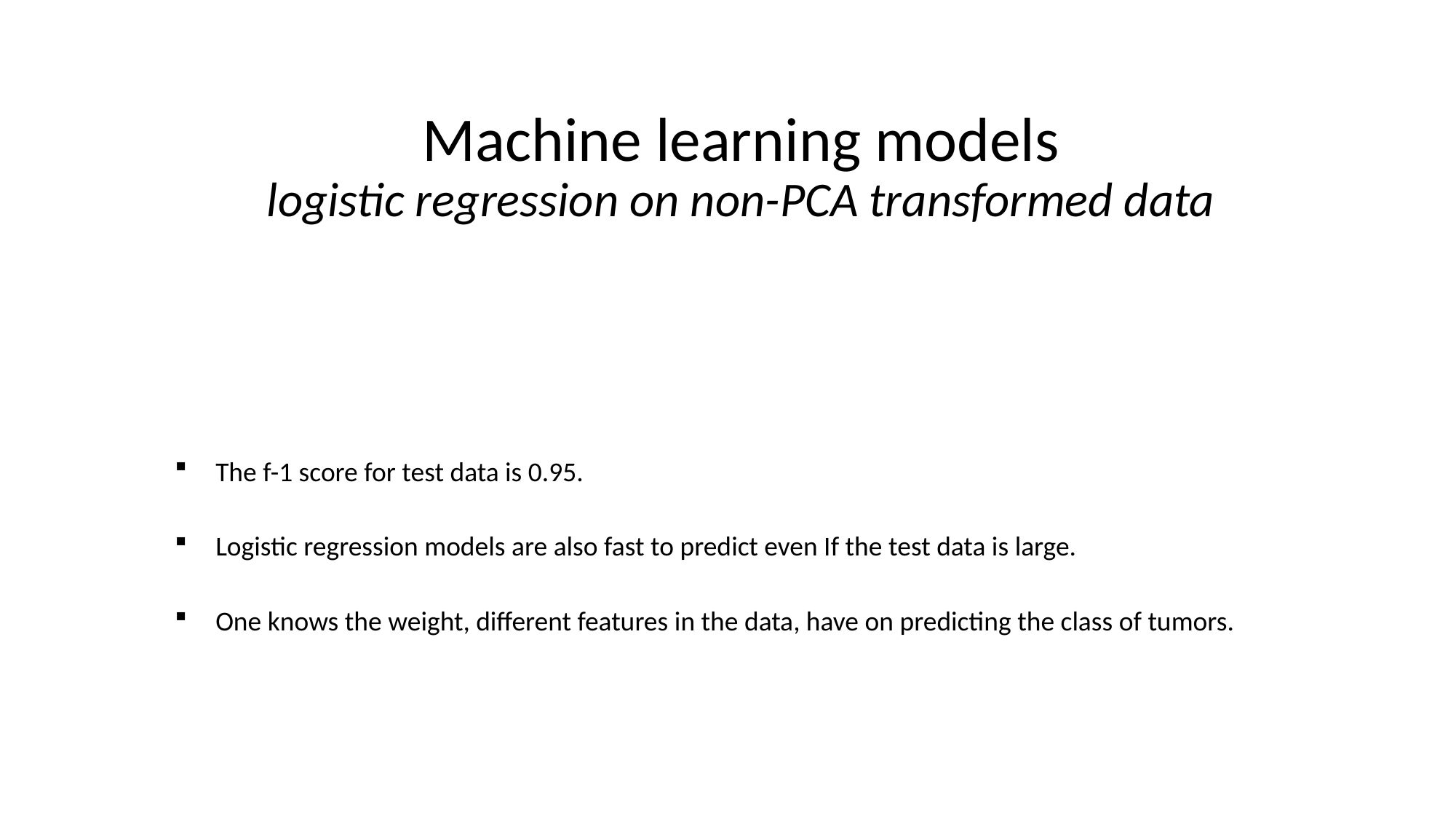

# Machine learning models logistic regression on non-PCA transformed data
The f-1 score for test data is 0.95.
Logistic regression models are also fast to predict even If the test data is large.
One knows the weight, different features in the data, have on predicting the class of tumors.